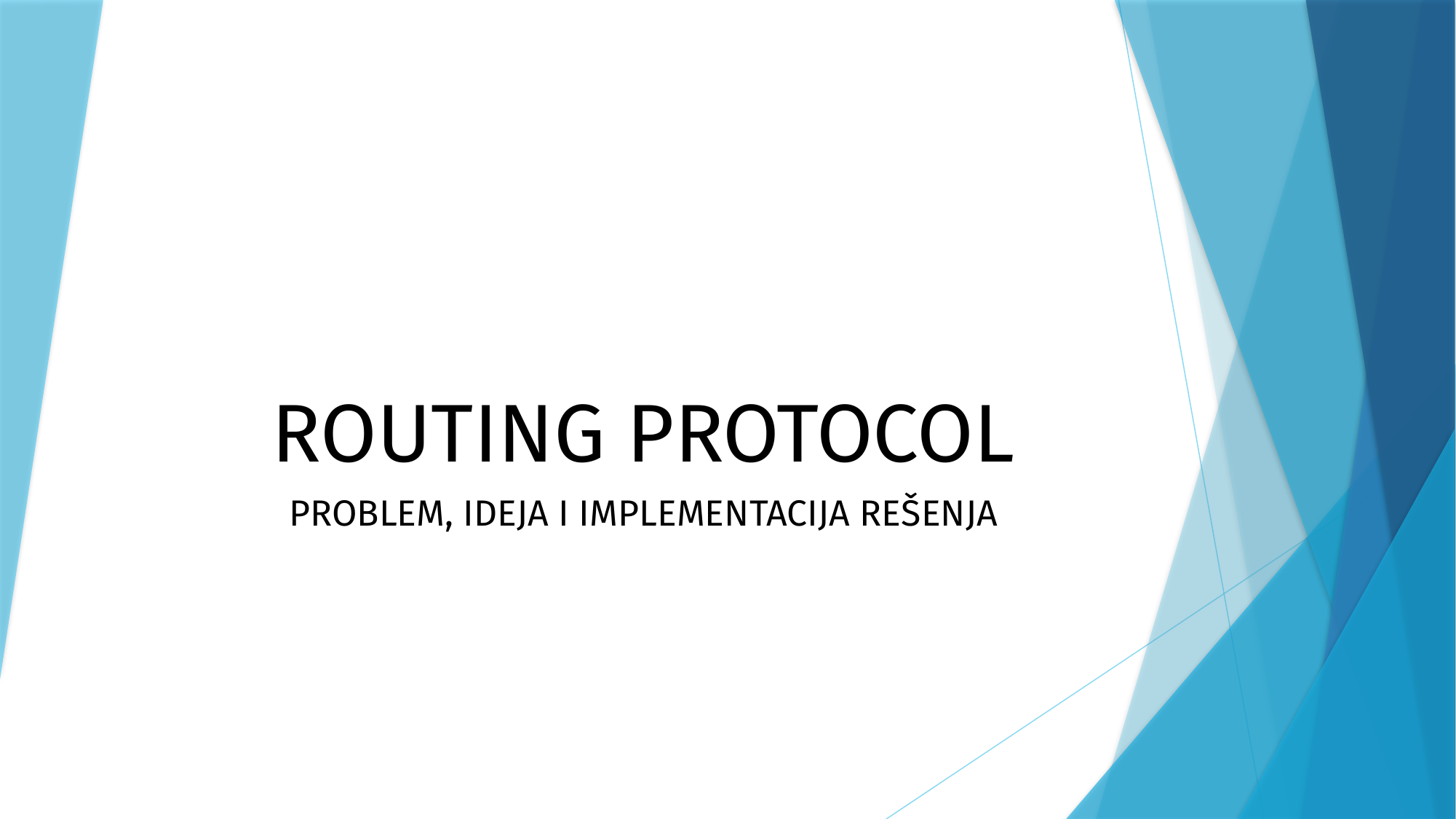

# ROUTING PROTOCOL
PROBLEM, IDEJA I IMPLEMENTACIJA REŠENJA